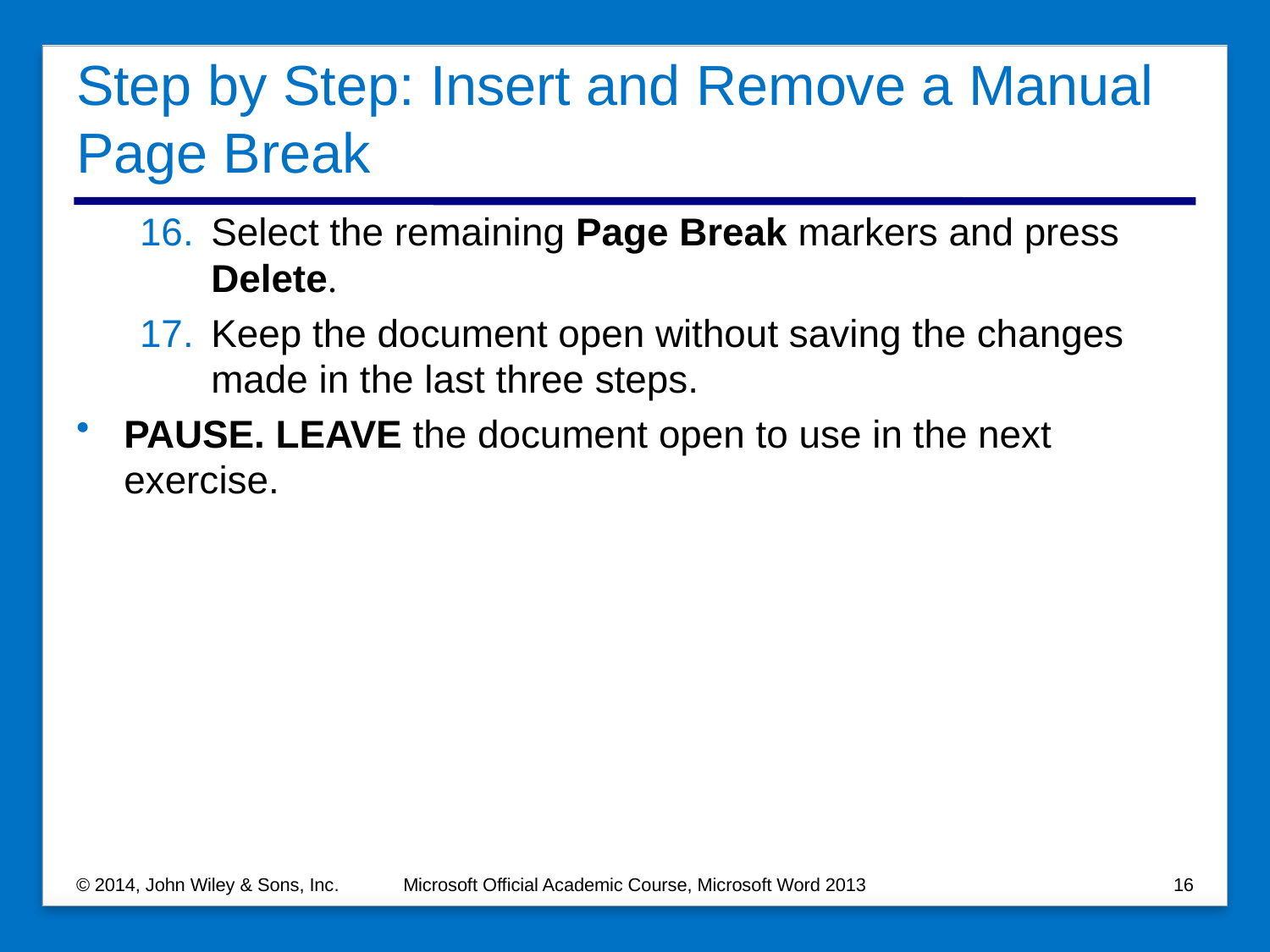

# Step by Step: Insert and Remove a Manual Page Break
Select the remaining Page Break markers and press Delete.
Keep the document open without saving the changes made in the last three steps.
PAUSE. LEAVE the document open to use in the next exercise.
© 2014, John Wiley & Sons, Inc.
Microsoft Official Academic Course, Microsoft Word 2013
16